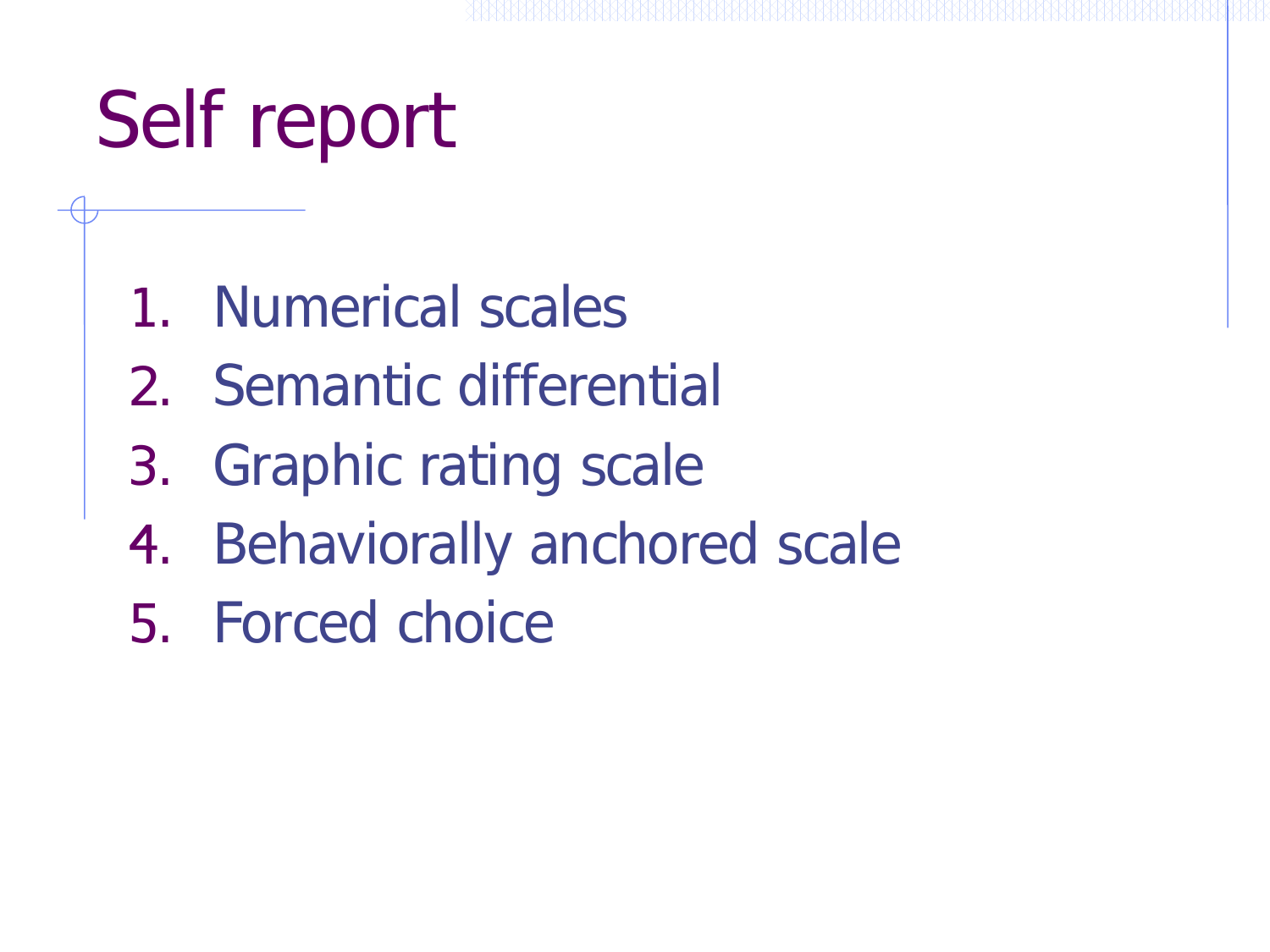

# Self report
Numerical scales
Semantic differential
Graphic rating scale
Behaviorally anchored scale
Forced choice